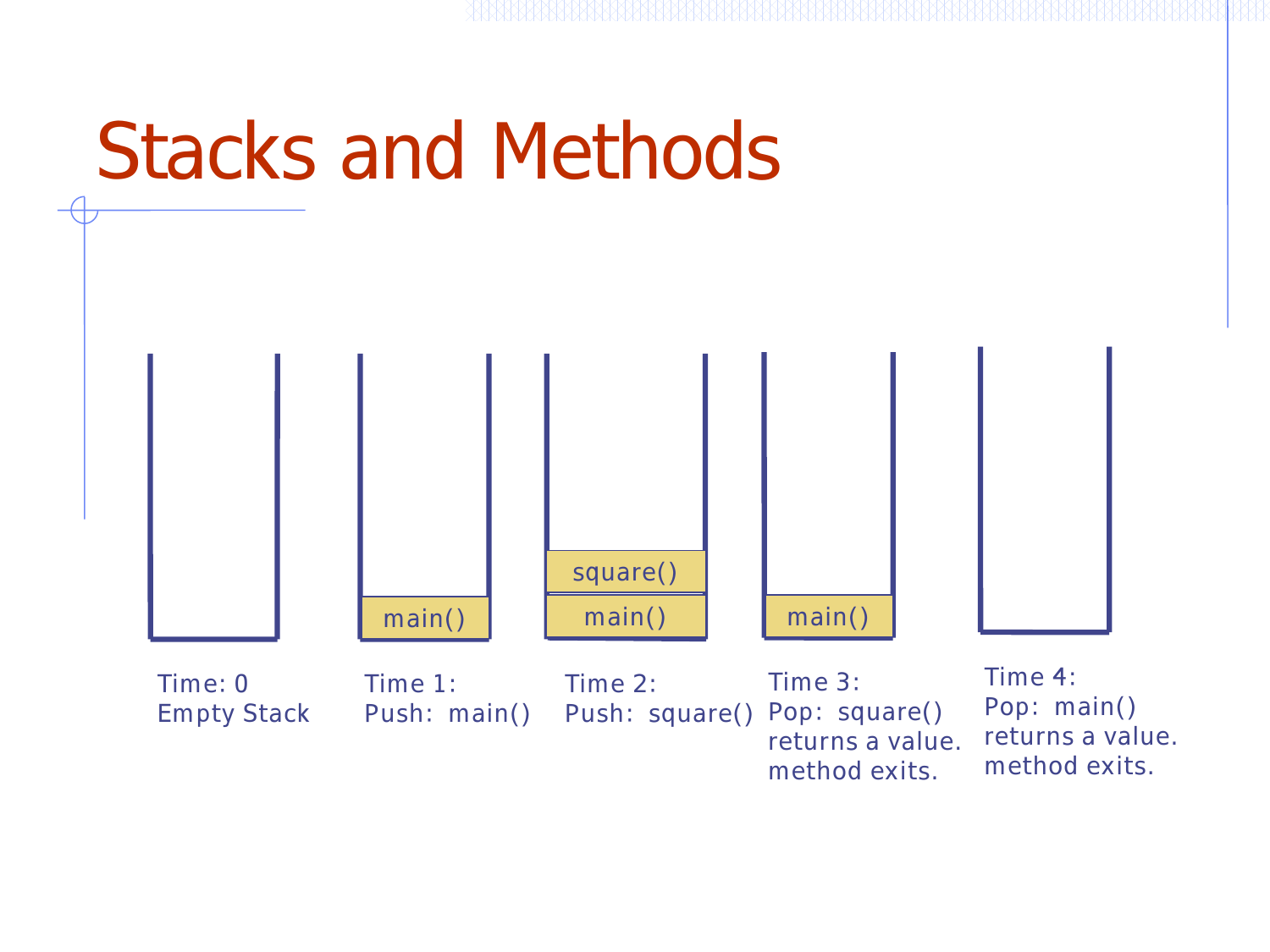

# Stacks and Methods

square()
main()
main()
main()

Time 4:
Pop:  main()
returns a value.
method exits.
Time 3:
Pop:  square()
returns a value.
method exits.
Time: 0
Empty Stack
Time 1:
Push:  main()
Time 2:
Push:  square()